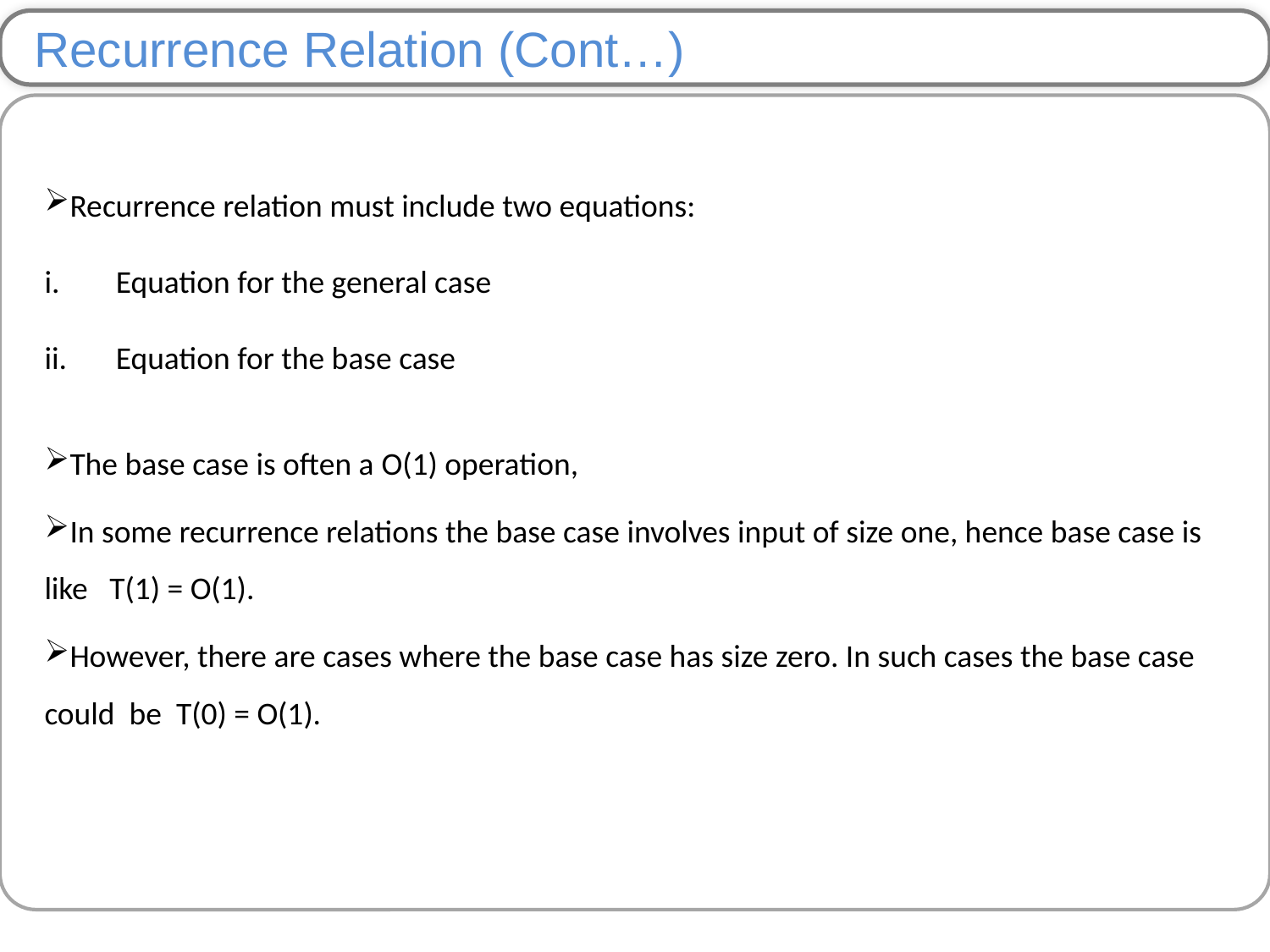

Recurrence Relation (Cont…)

Recurrence relation must include two equations:

Equation for the general case

Equation for the base case

The base case is often a O(1) operation,
In some recurrence relations the base case involves input of size one, hence base case is like   T(1) = O(1).
However, there are cases where the base case has size zero. In such cases the base case could  be  T(0) = O(1).